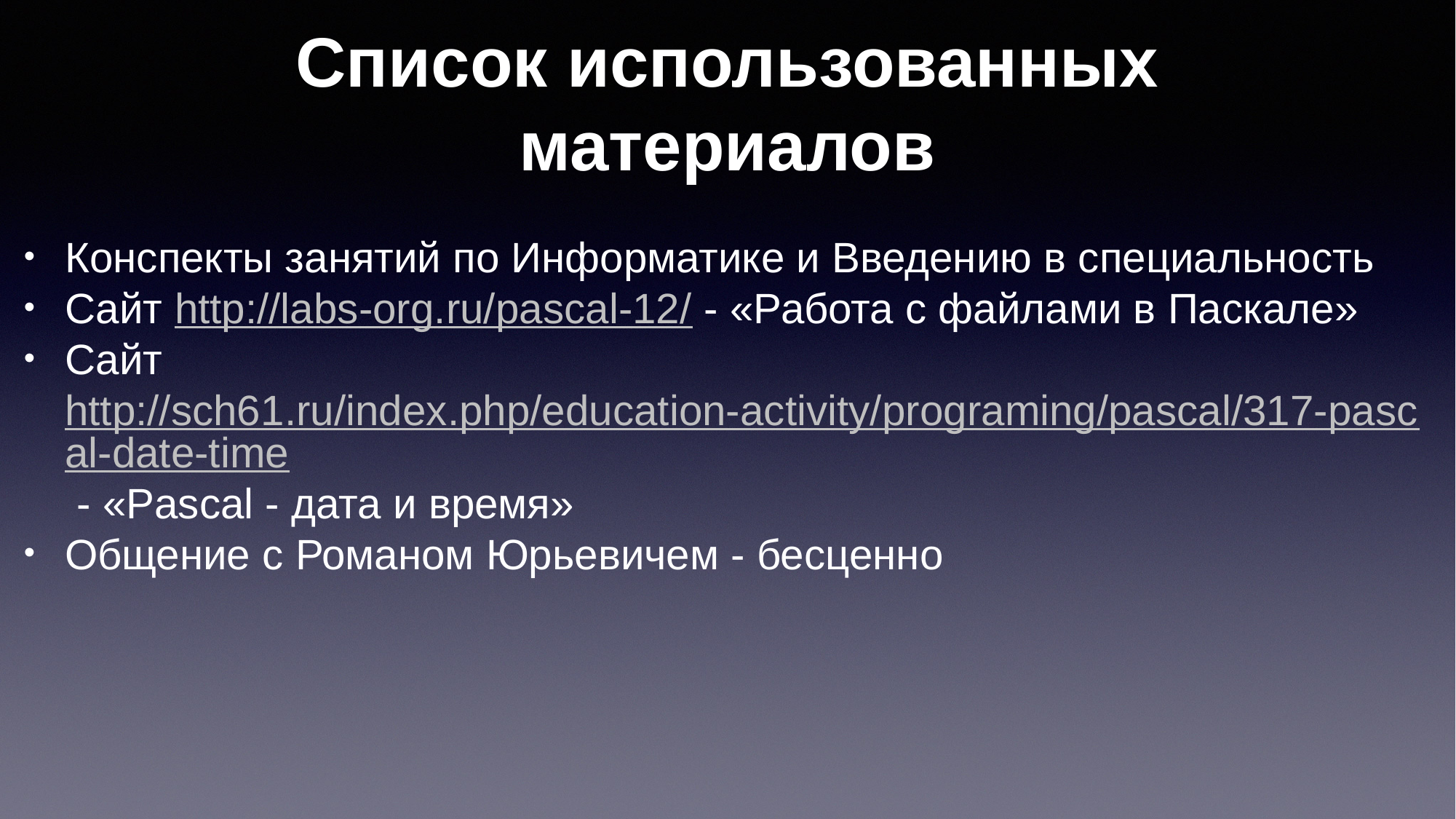

# Список использованных материалов
Конспекты занятий по Информатике и Введению в специальность
Сайт http://labs-org.ru/pascal-12/ - «Работа с файлами в Паскале»
Сайт http://sch61.ru/index.php/education-activity/programing/pascal/317-pascal-date-time - «Pascal - дата и время»
Общение с Романом Юрьевичем - бесценно